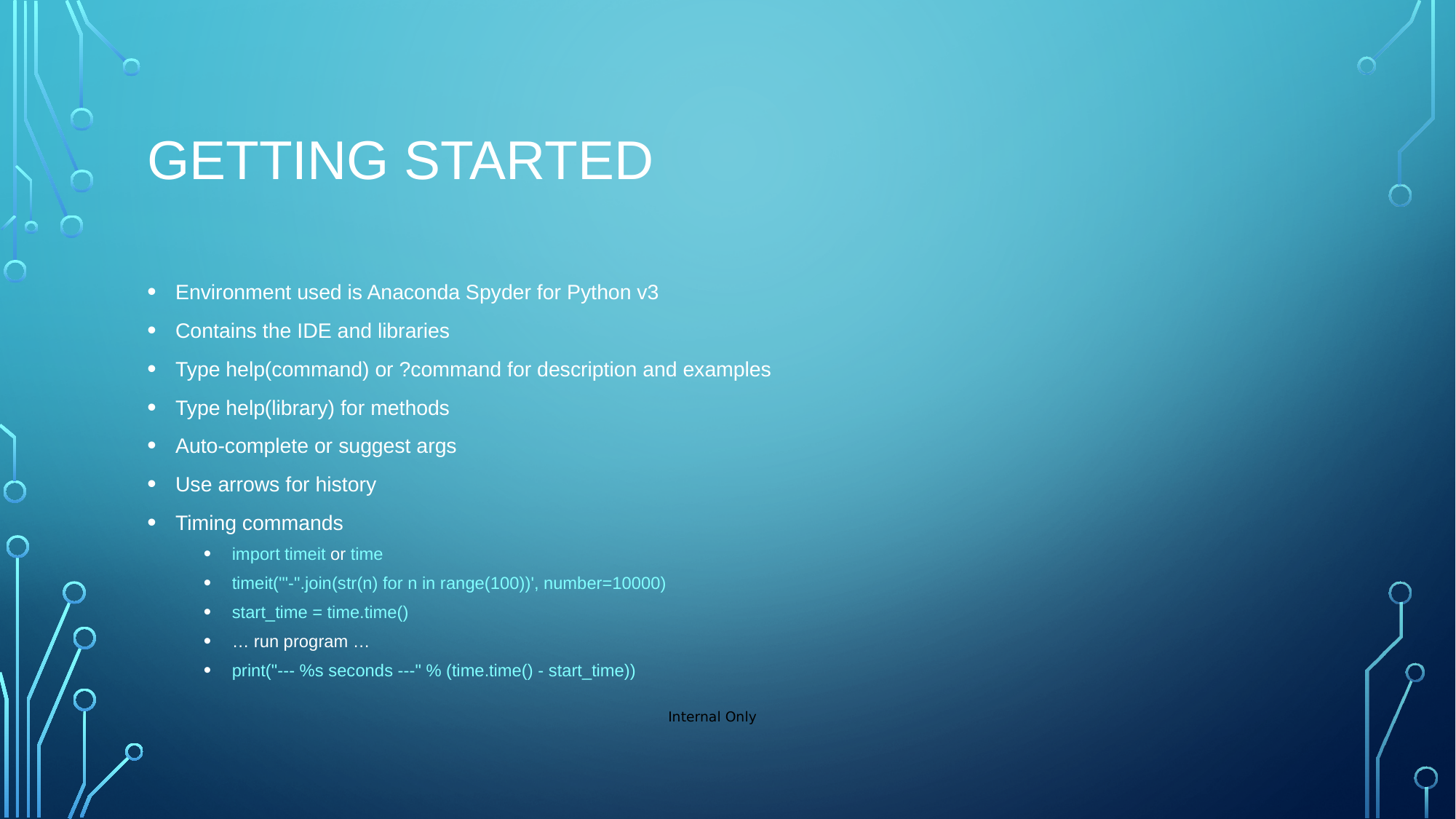

# Getting Started
Environment used is Anaconda Spyder for Python v3
Contains the IDE and libraries
Type help(command) or ?command for description and examples
Type help(library) for methods
Auto-complete or suggest args
Use arrows for history
Timing commands
import timeit or time
timeit('"-".join(str(n) for n in range(100))', number=10000)
start_time = time.time()
… run program …
print("--- %s seconds ---" % (time.time() - start_time))

Internal Only